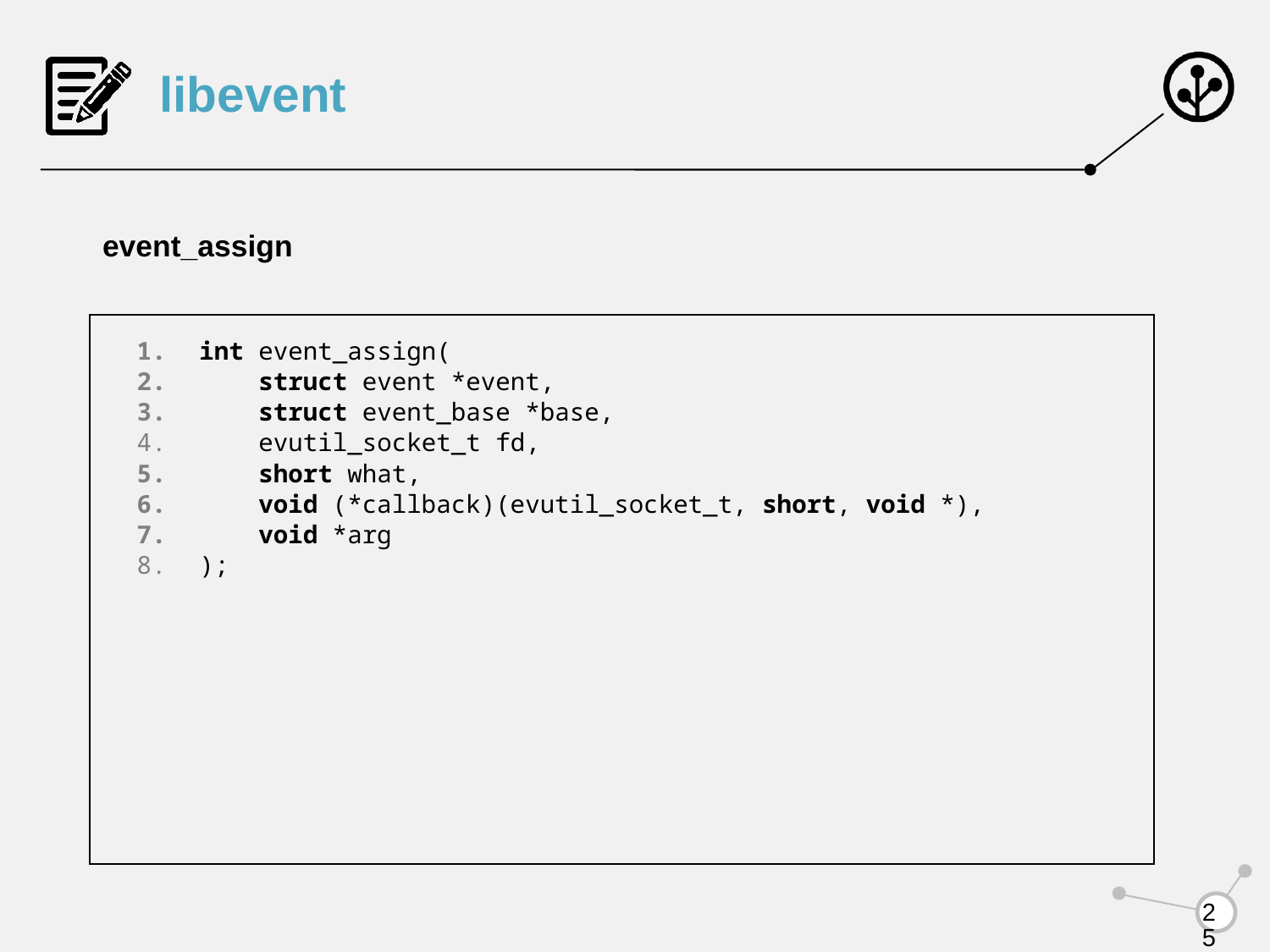

# libevent
event_assign
int event_assign(
    struct event *event,
    struct event_base *base,
    evutil_socket_t fd,
    short what,
    void (*callback)(evutil_socket_t, short, void *),
    void *arg
);
25